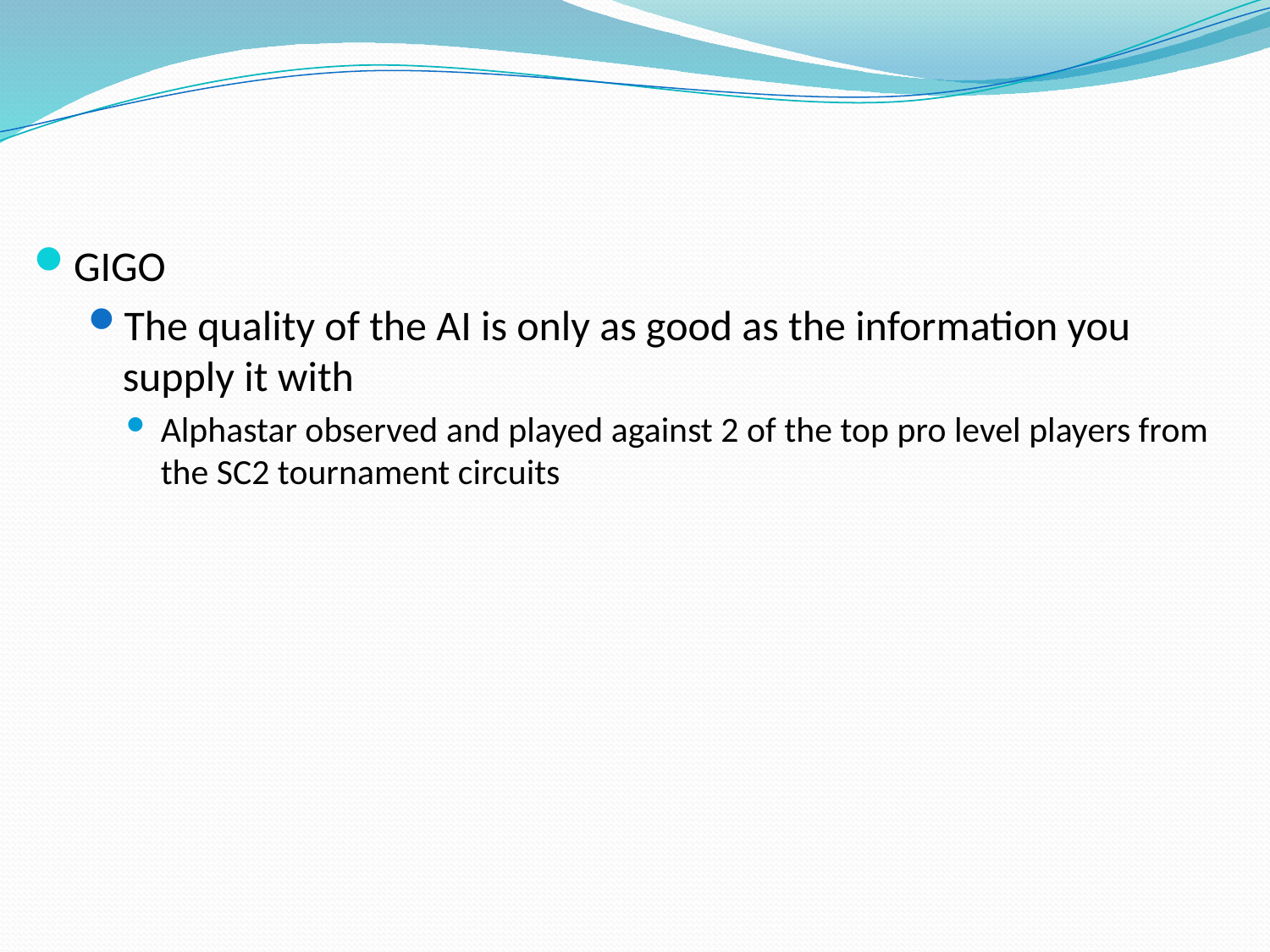

GIGO
The quality of the AI is only as good as the information you supply it with
Alphastar observed and played against 2 of the top pro level players from the SC2 tournament circuits